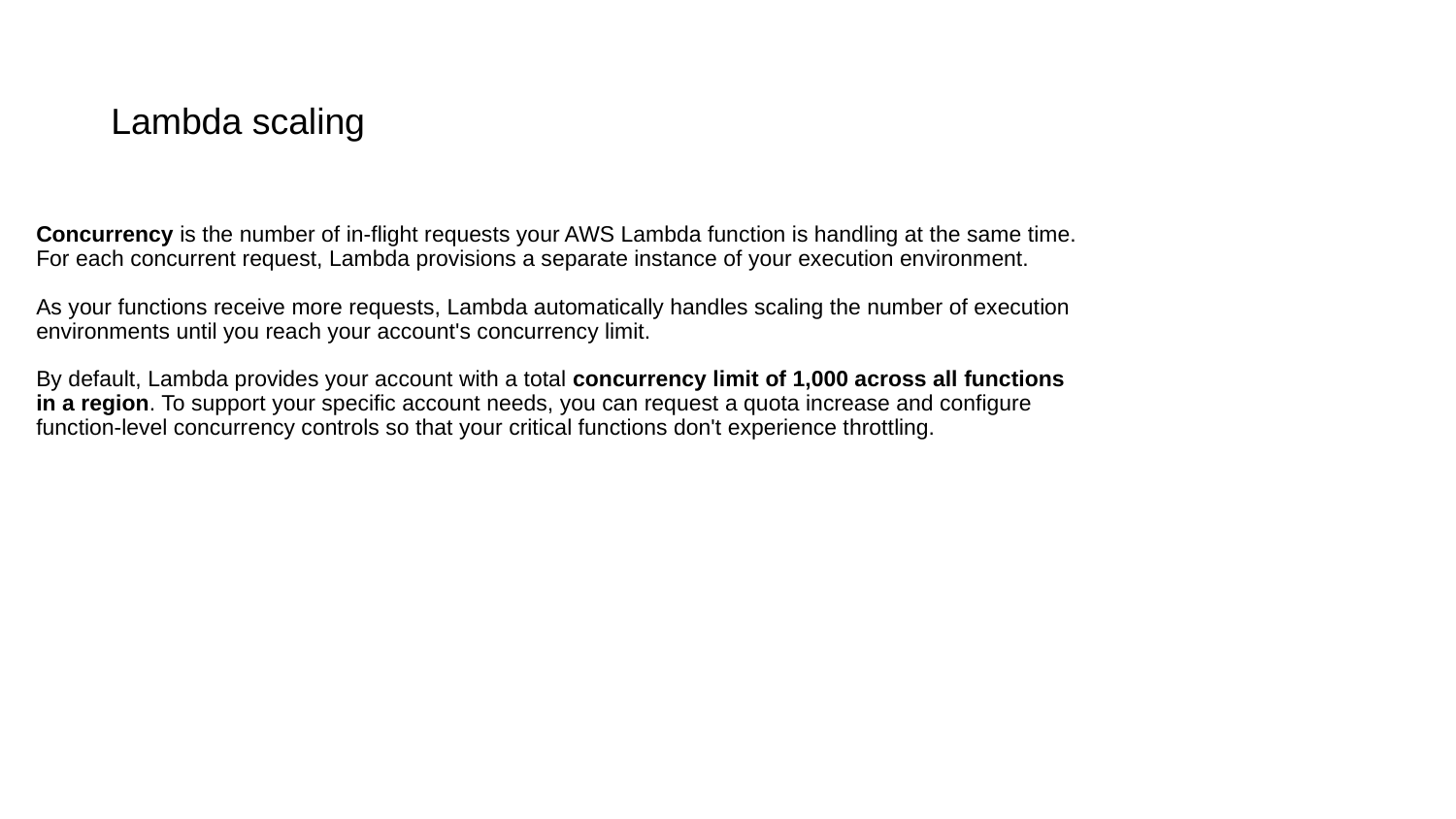

# Lambda scaling
Concurrency is the number of in-flight requests your AWS Lambda function is handling at the same time. For each concurrent request, Lambda provisions a separate instance of your execution environment.
As your functions receive more requests, Lambda automatically handles scaling the number of execution environments until you reach your account's concurrency limit.
By default, Lambda provides your account with a total concurrency limit of 1,000 across all functions in a region. To support your specific account needs, you can request a quota increase and configure function-level concurrency controls so that your critical functions don't experience throttling.